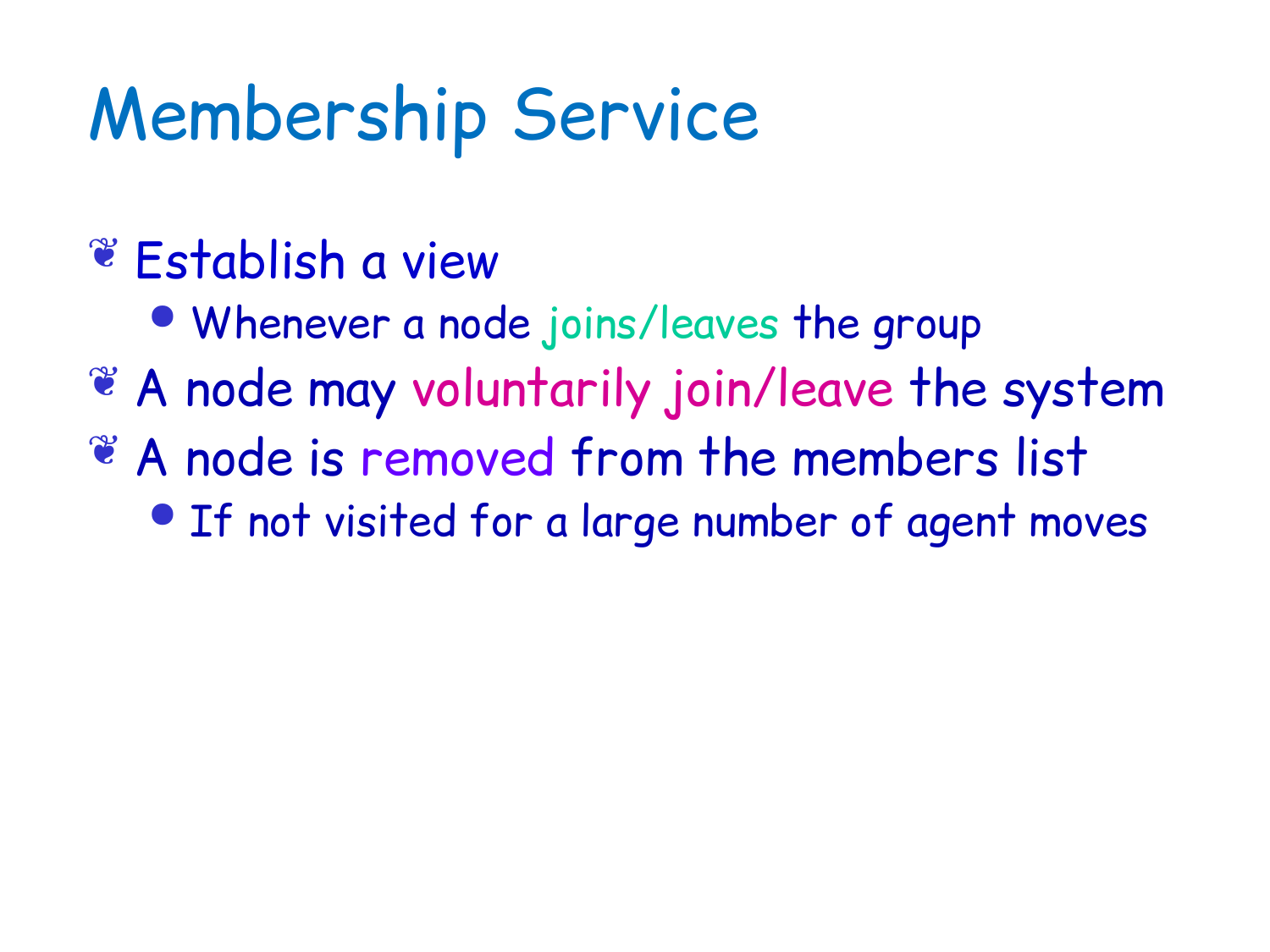

# Membership Service
Establish a view
Whenever a node joins/leaves the group
A node may voluntarily join/leave the system
A node is removed from the members list
If not visited for a large number of agent moves